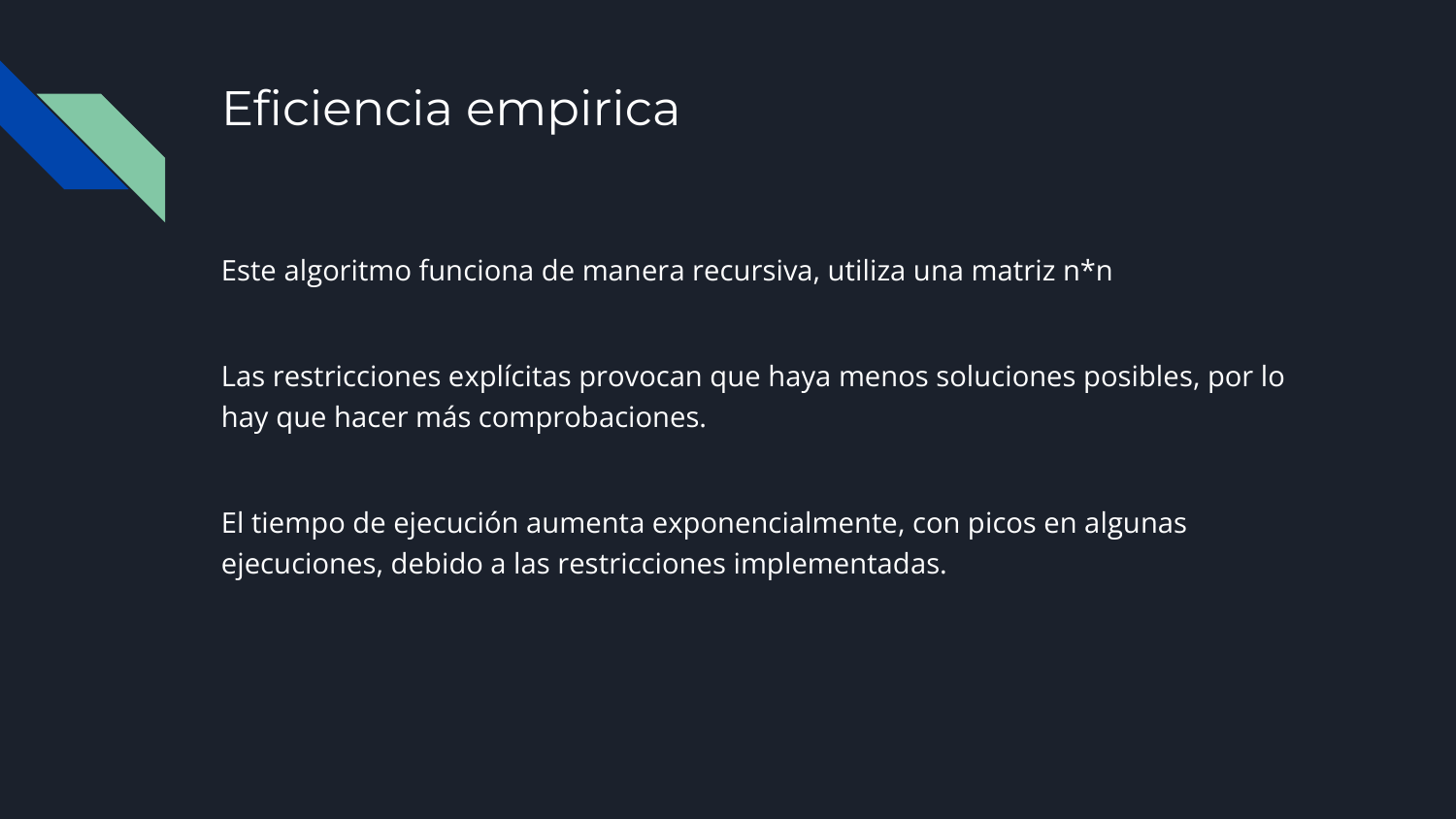

# Eficiencia empirica
Este algoritmo funciona de manera recursiva, utiliza una matriz n*n

Las restricciones explícitas provocan que haya menos soluciones posibles, por lo hay que hacer más comprobaciones.

El tiempo de ejecución aumenta exponencialmente, con picos en algunas ejecuciones, debido a las restricciones implementadas.